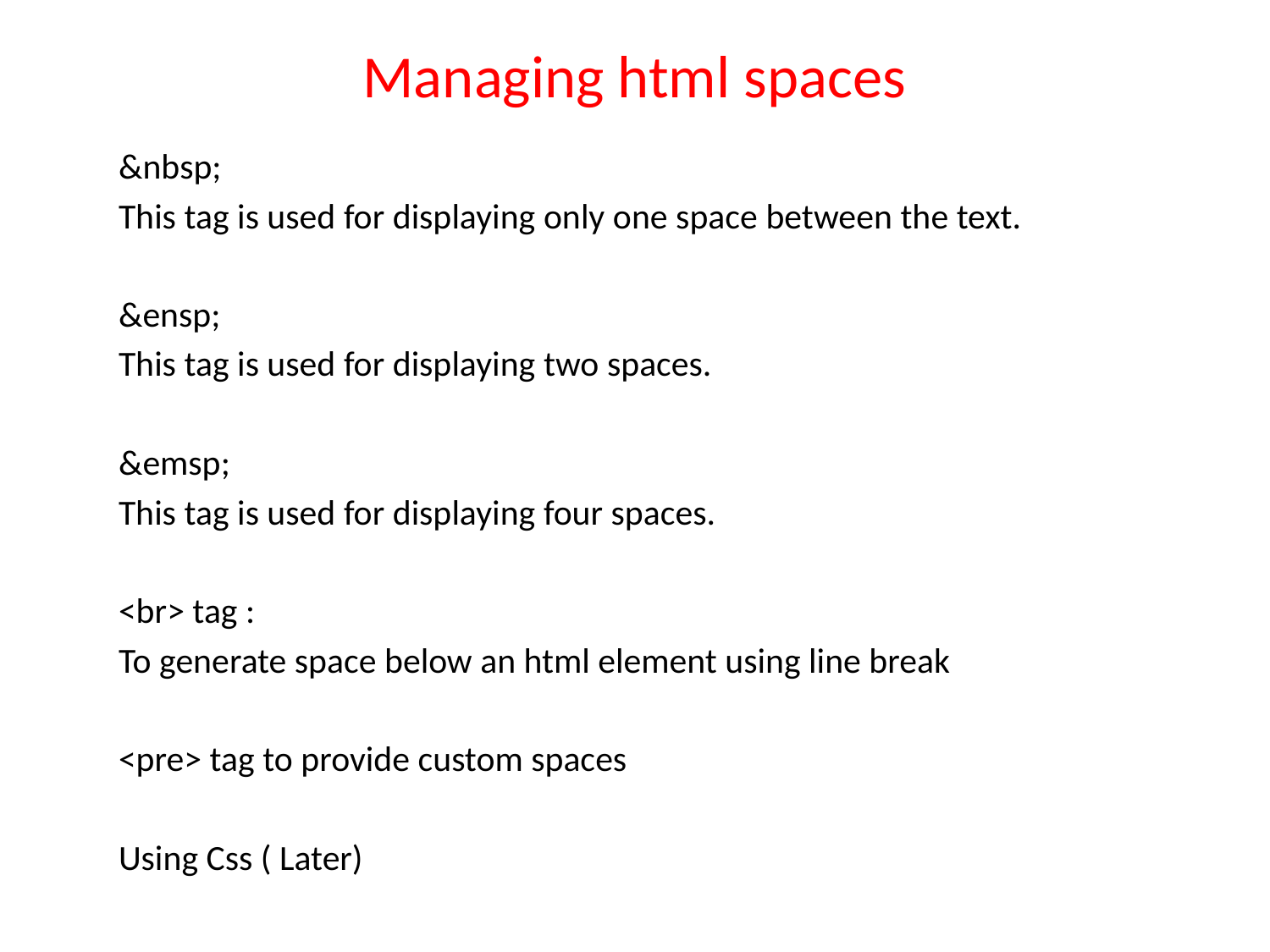

# Managing html spaces
&nbsp;
This tag is used for displaying only one space between the text.

&ensp;
This tag is used for displaying two spaces.

&emsp;
This tag is used for displaying four spaces.

<br> tag :
To generate space below an html element using line break

<pre> tag to provide custom spaces

Using Css ( Later)